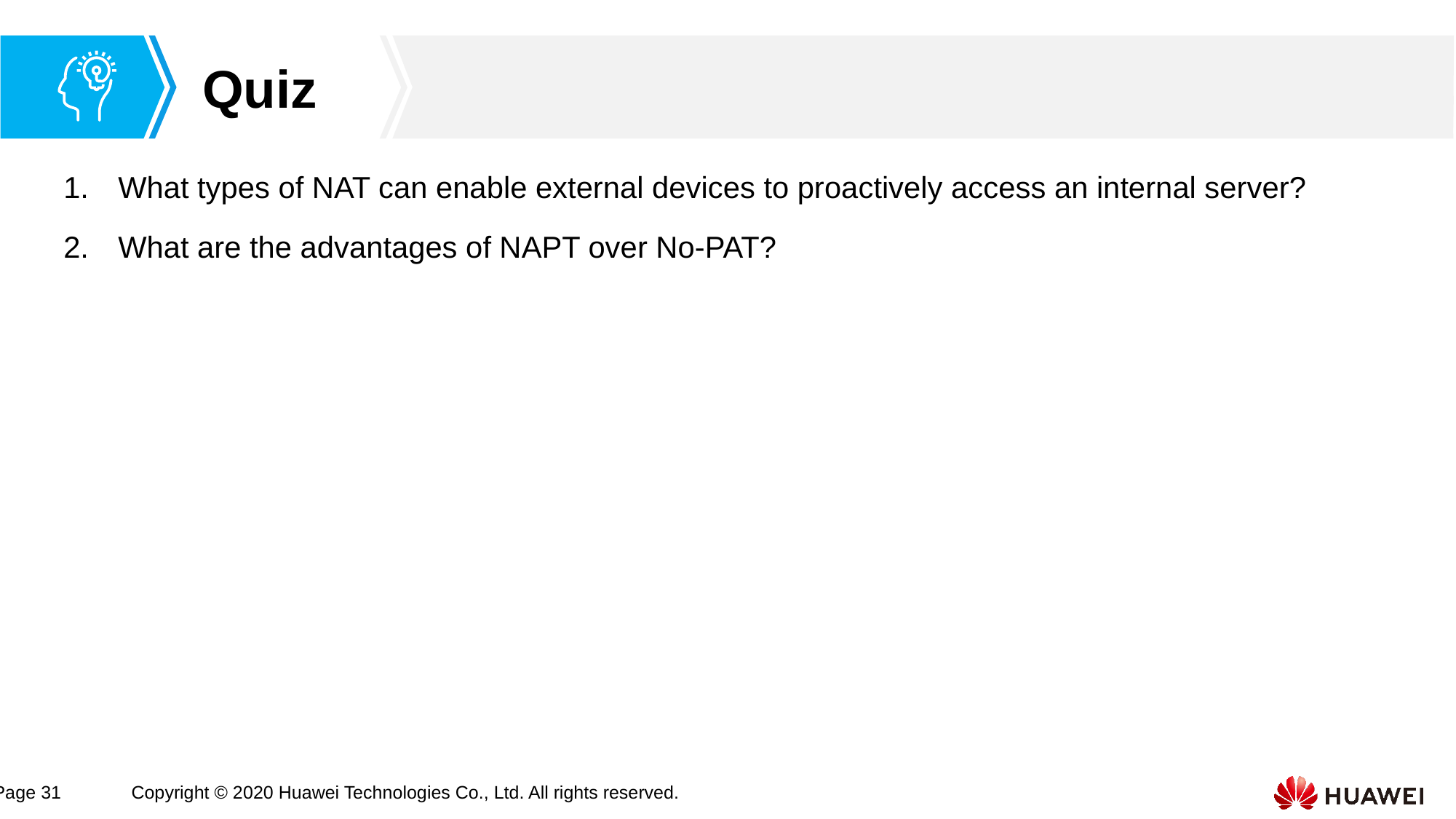

What types of NAT can enable external devices to proactively access an internal server?
What are the advantages of NAPT over No-PAT?